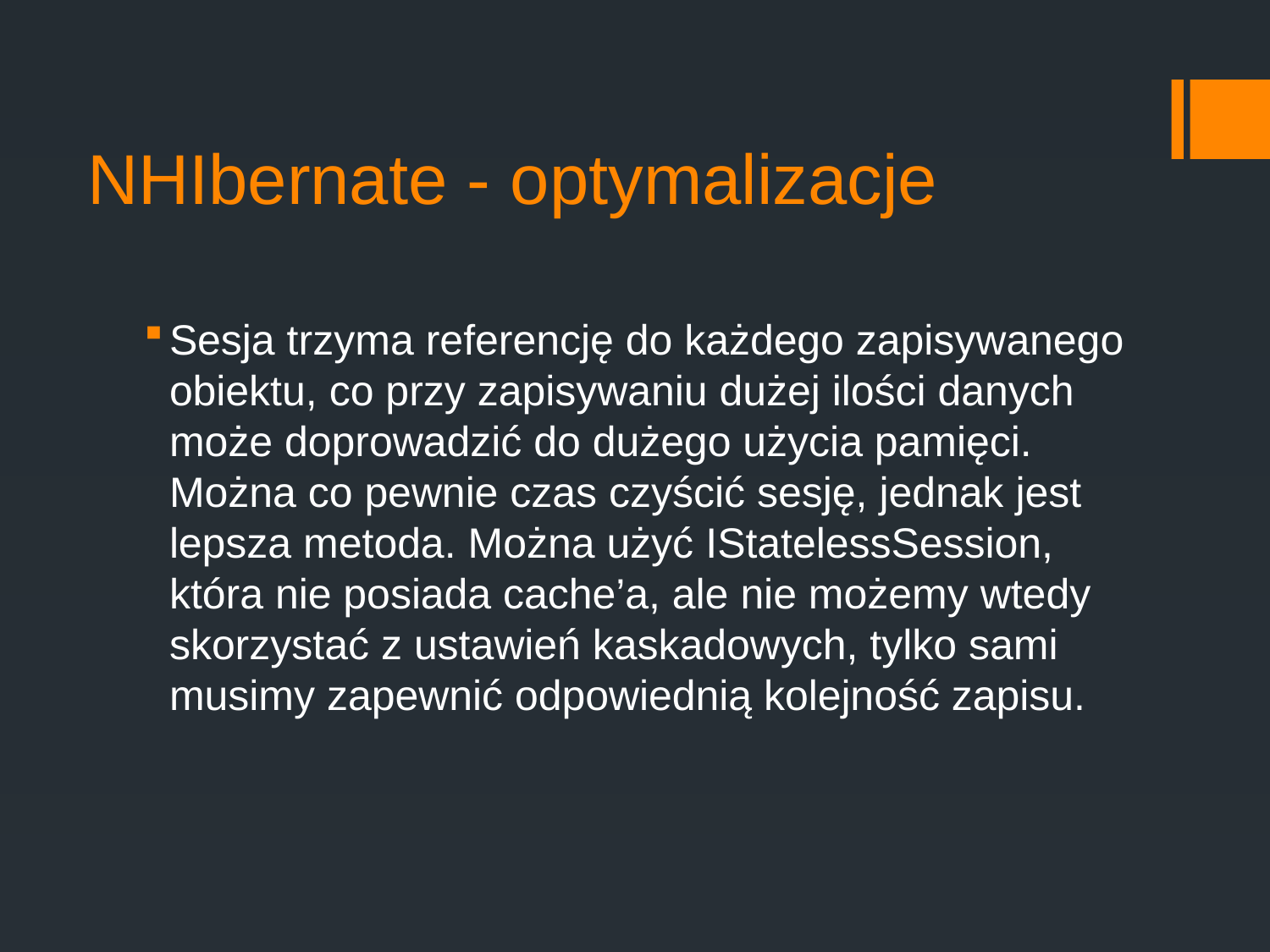

# NHIbernate - optymalizacje
Sesja trzyma referencję do każdego zapisywanego obiektu, co przy zapisywaniu dużej ilości danych może doprowadzić do dużego użycia pamięci. Można co pewnie czas czyścić sesję, jednak jest lepsza metoda. Można użyć IStatelessSession, która nie posiada cache’a, ale nie możemy wtedy skorzystać z ustawień kaskadowych, tylko sami musimy zapewnić odpowiednią kolejność zapisu.